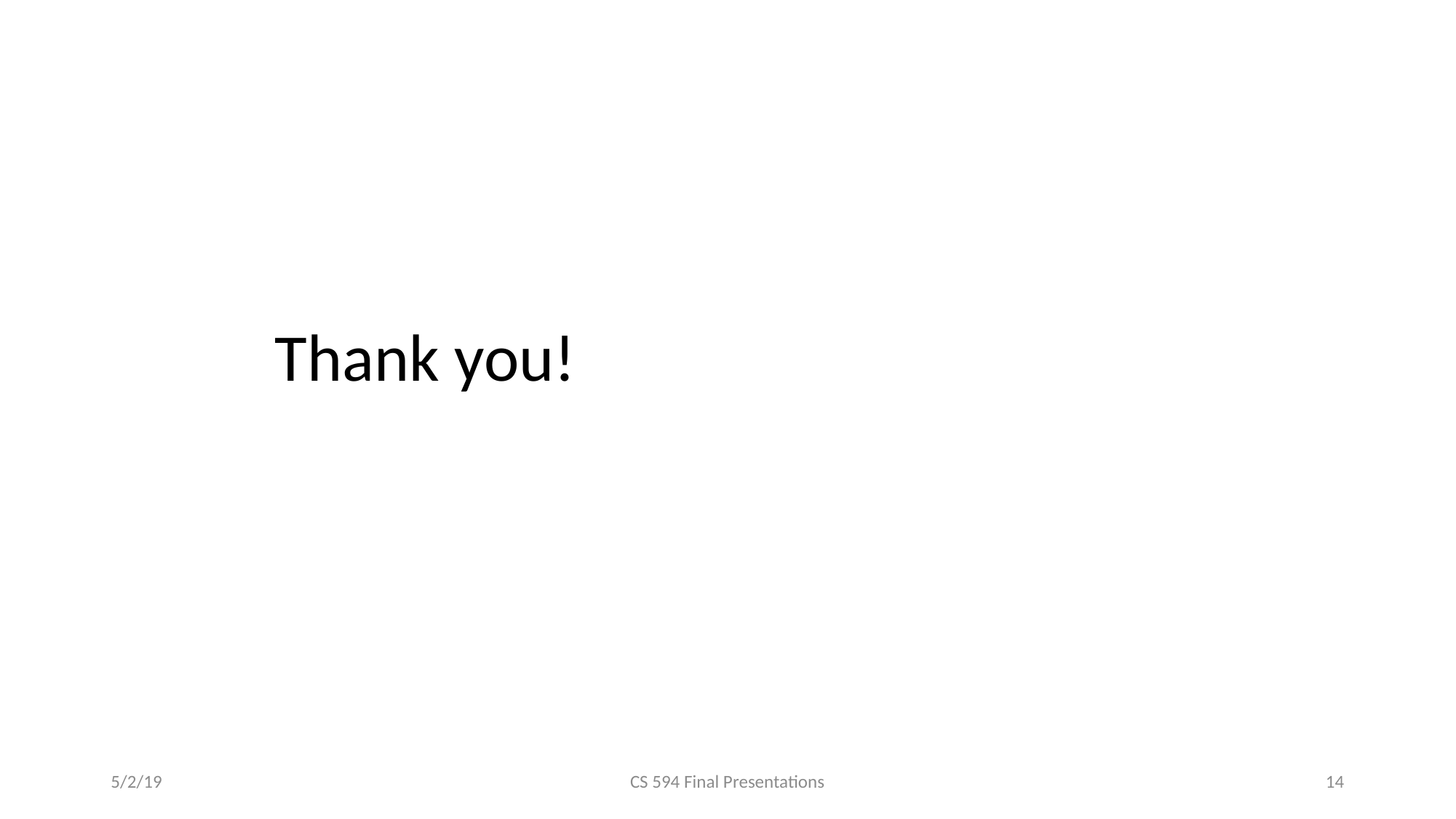

# Thank you!
5/2/19
CS 594 Final Presentations
14